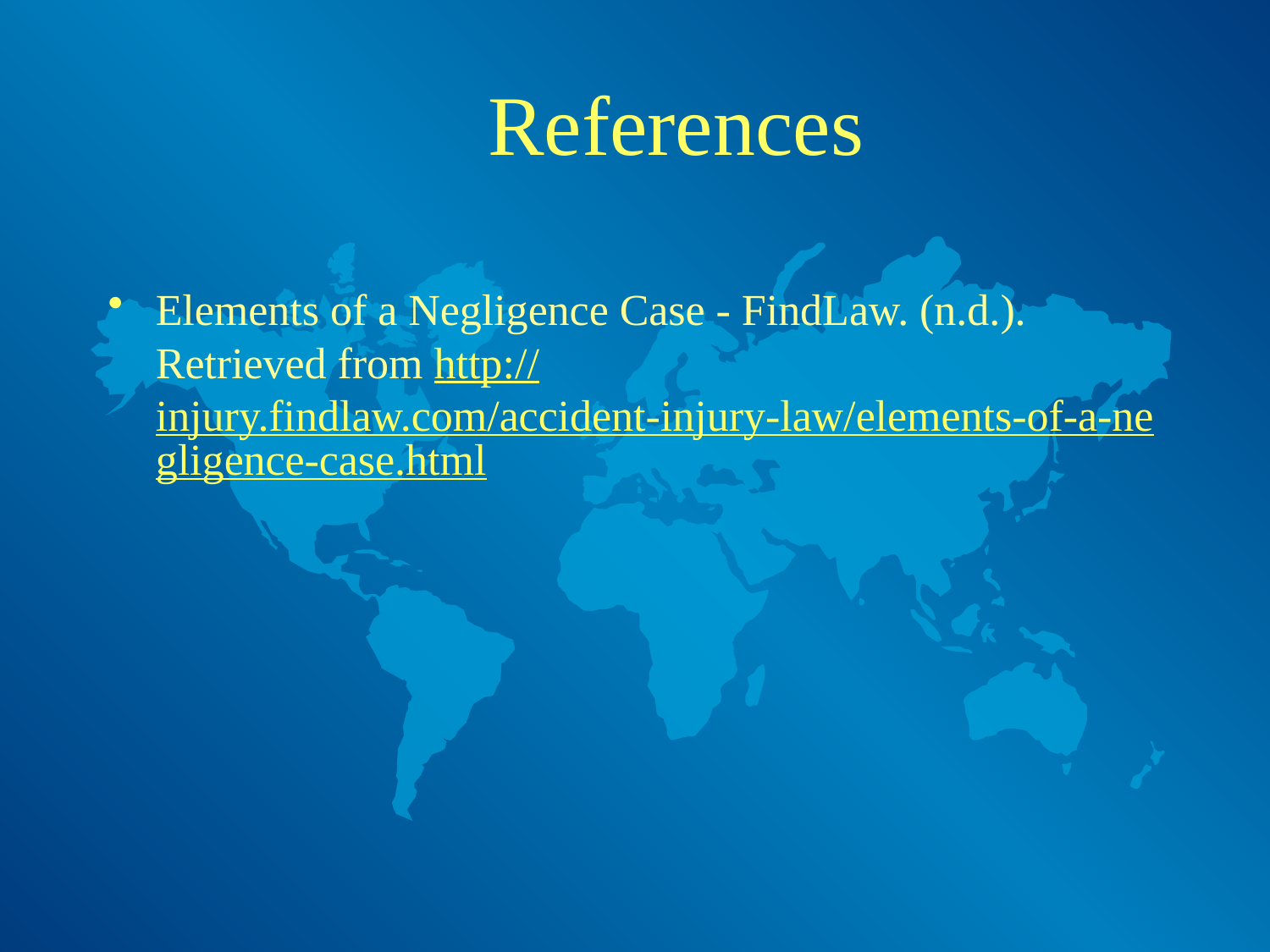

# References
Elements of a Negligence Case - FindLaw. (n.d.). Retrieved from http://injury.findlaw.com/accident-injury-law/elements-of-a-negligence-case.html